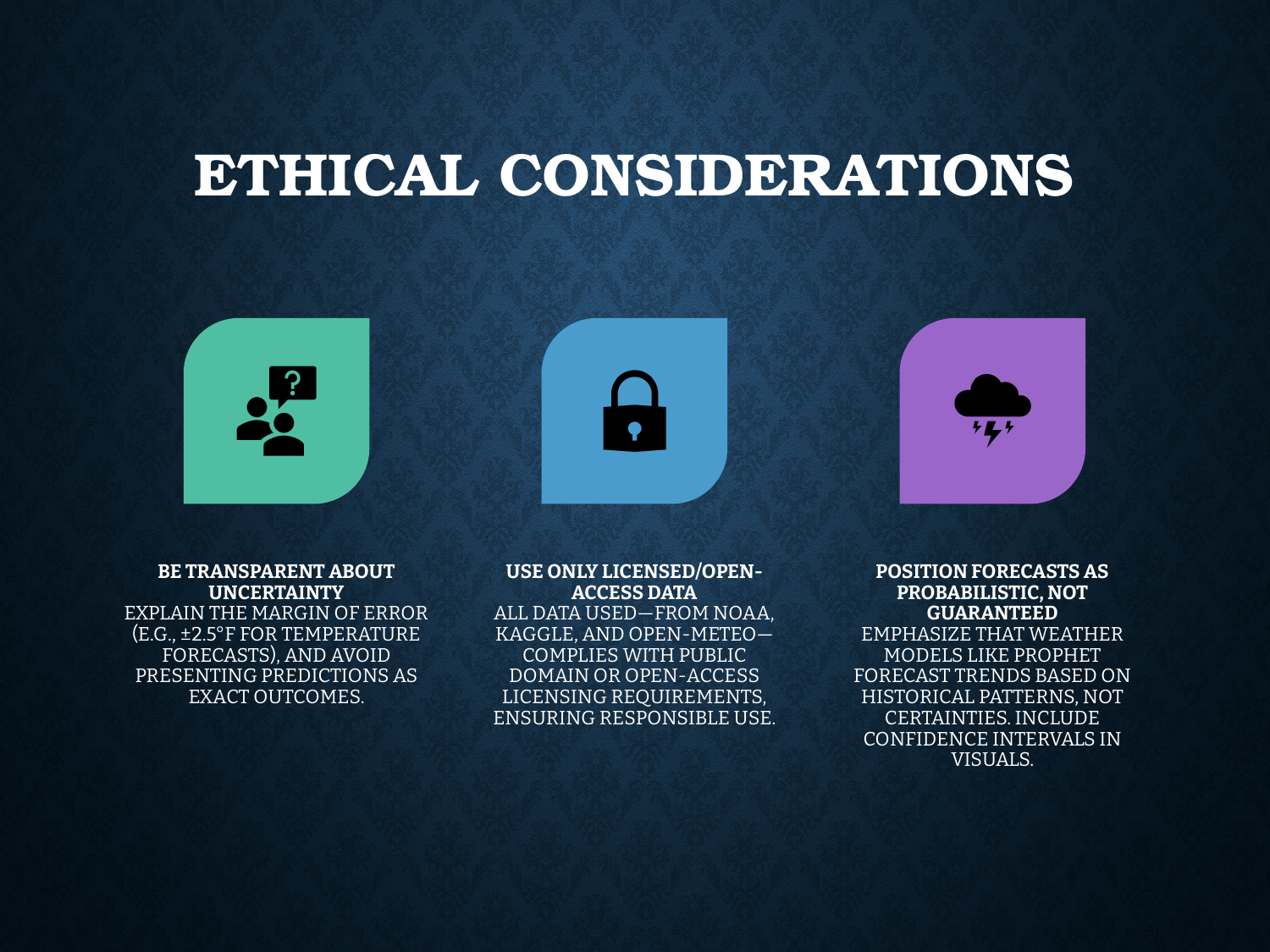

# Ethical Considerations
Be transparent about uncertainty
Explain the margin of error (e.g., ±2.5°F for temperature forecasts), and avoid presenting predictions as exact outcomes.
Use only licensed/open-access data
All data used—from NOAA, Kaggle, and Open-Meteo—complies with public domain or open-access licensing requirements, ensuring responsible use.
Position forecasts as probabilistic, not guaranteed
Emphasize that weather models like Prophet forecast trends based on historical patterns, not certainties. Include confidence intervals in visuals.